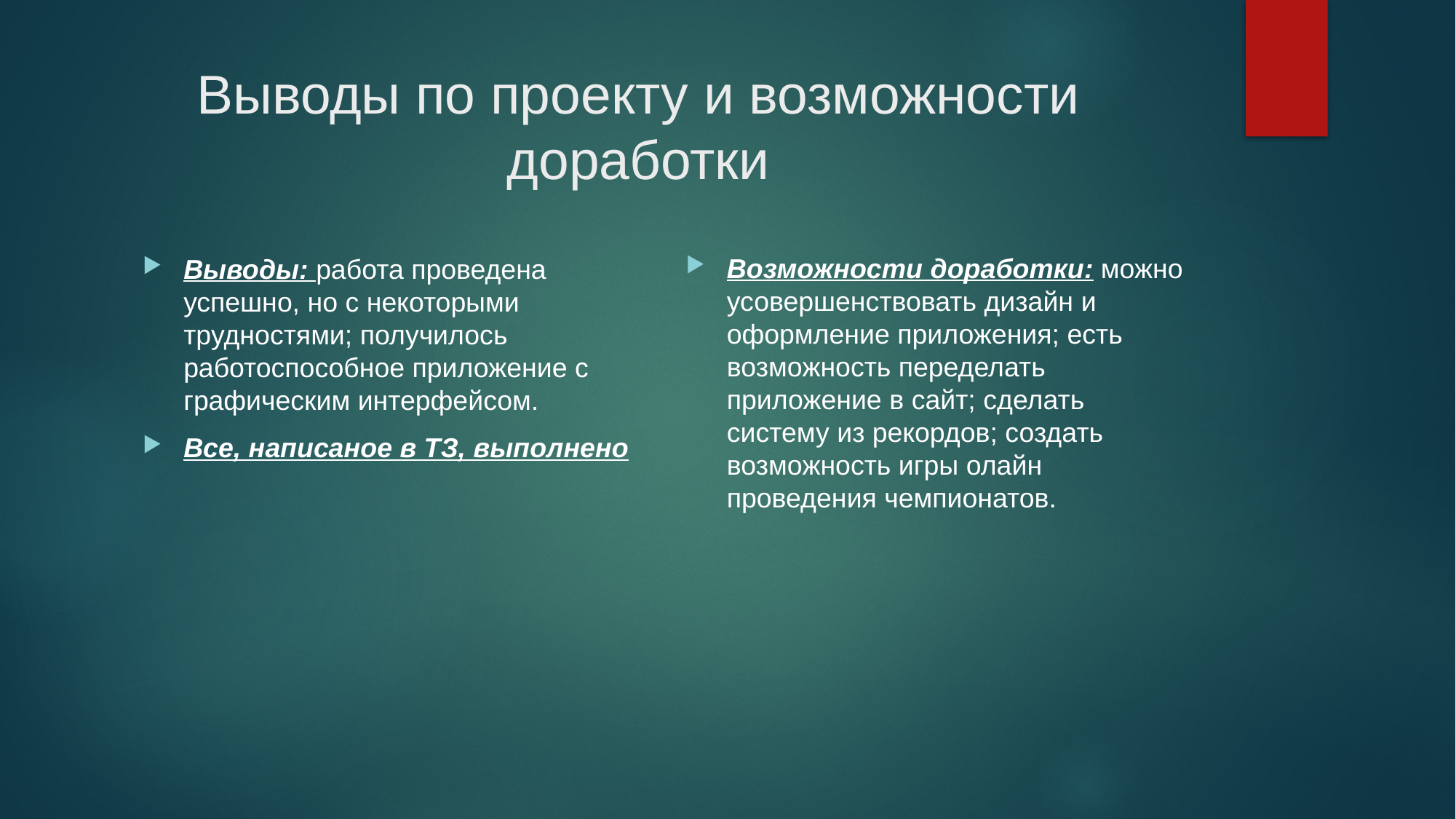

# Выводы по проекту и возможности доработки
Возможности доработки: можно усовершенствовать дизайн и оформление приложения; есть возможность переделать приложение в сайт; сделать систему из рекордов; создать возможность игры олайн  проведения чемпионатов.
Выводы: работа проведена успешно, но с некоторыми трудностями; получилось работоспособное приложение с графическим интерфейсом.
Все, написаное в ТЗ, выполнено